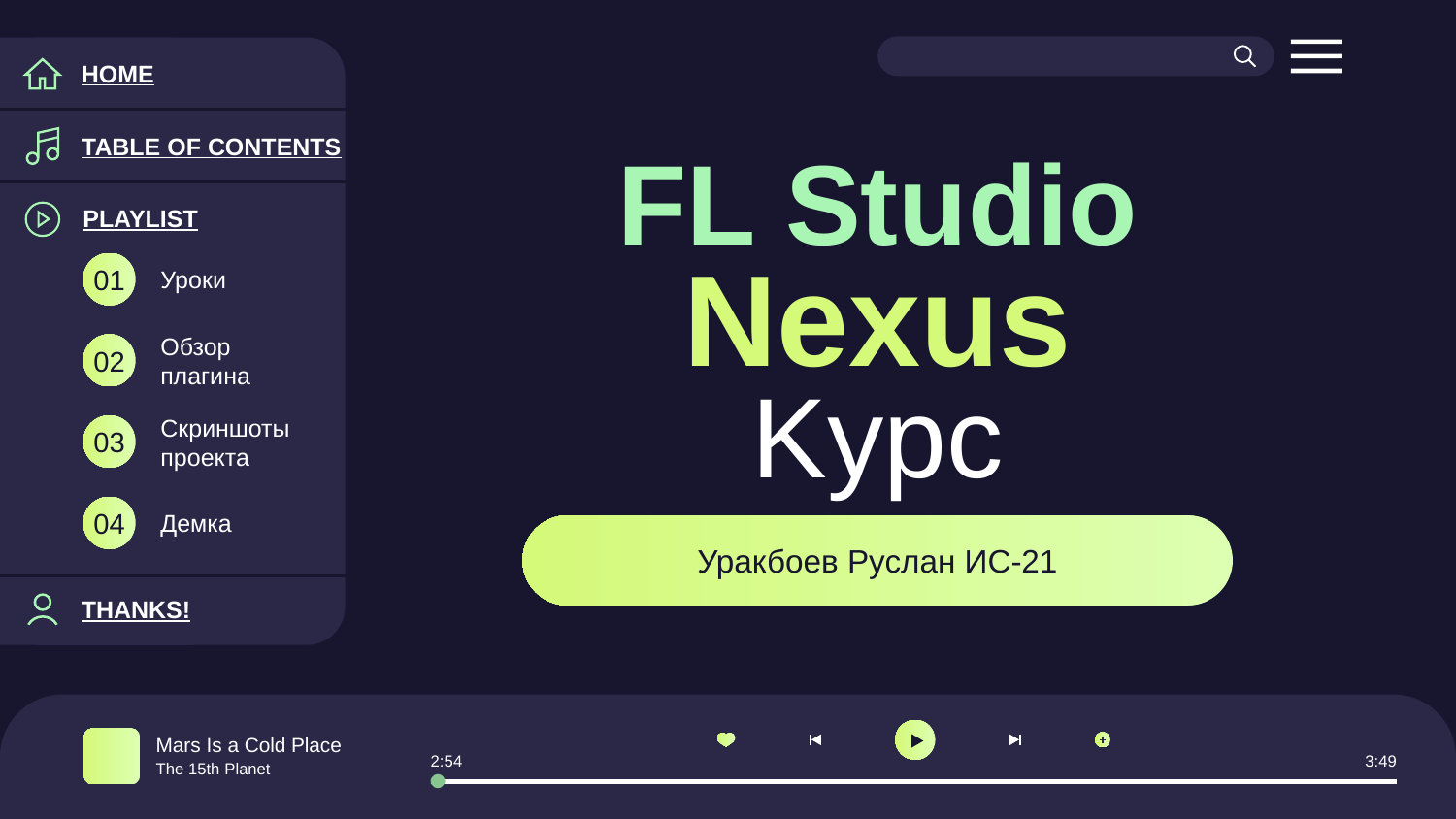

HOME

TABLE OF CONTENTS

# FL Studio Nexus Kypc
PLAYLIST

Уроки
01
Обзор плагина
02
Скриншоты проекта
03
Демка
04

Уракбоев Руслан ИС-21
THANKS!